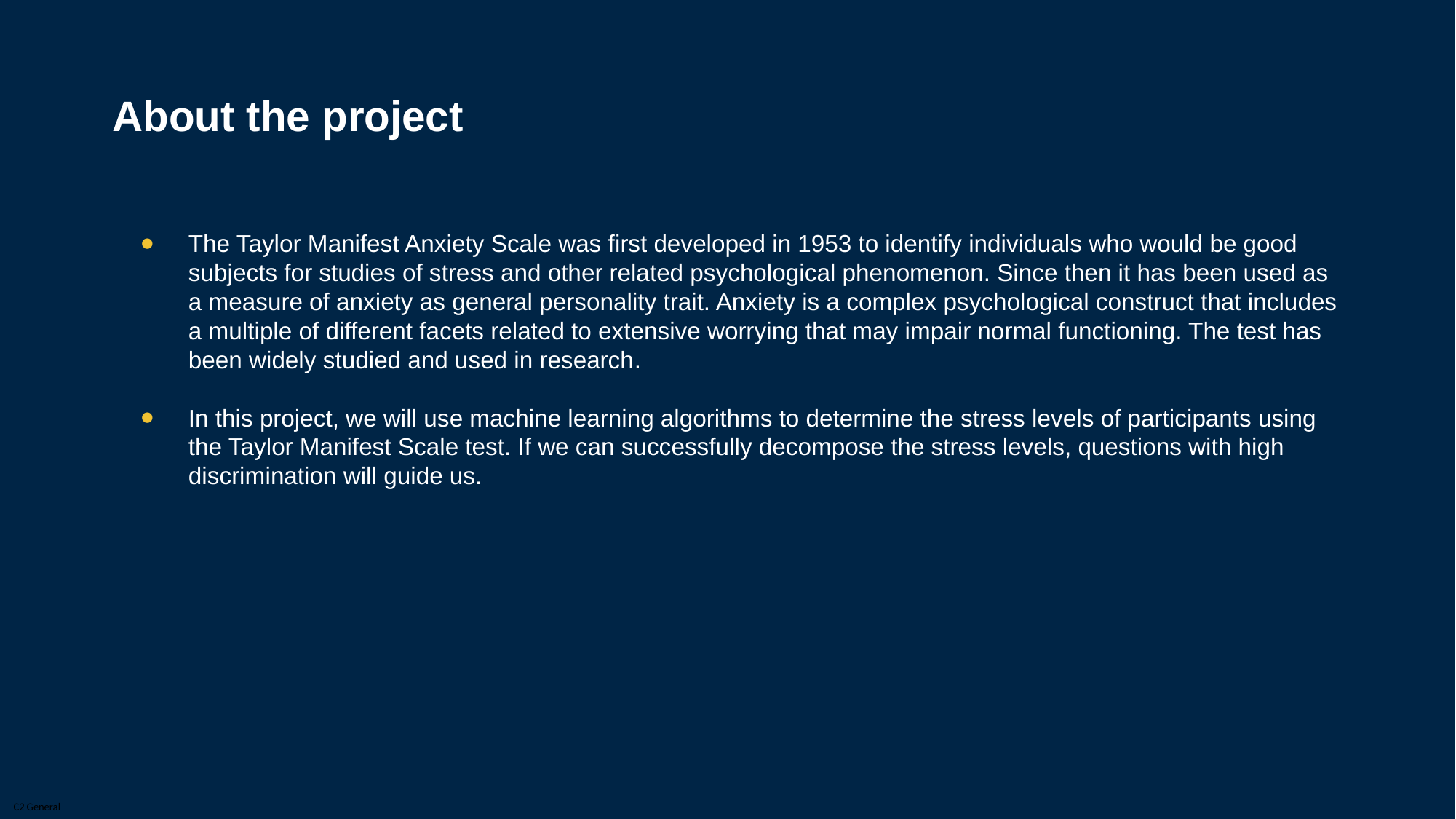

# About the project

The Taylor Manifest Anxiety Scale was first developed in 1953 to identify individuals who would be good subjects for studies of stress and other related psychological phenomenon. Since then it has been used as a measure of anxiety as general personality trait. Anxiety is a complex psychological construct that includes a multiple of different facets related to extensive worrying that may impair normal functioning. The test has been widely studied and used in research.

In this project, we will use machine learning algorithms to determine the stress levels of participants using the Taylor Manifest Scale test. If we can successfully decompose the stress levels, questions with high discrimination will guide us.